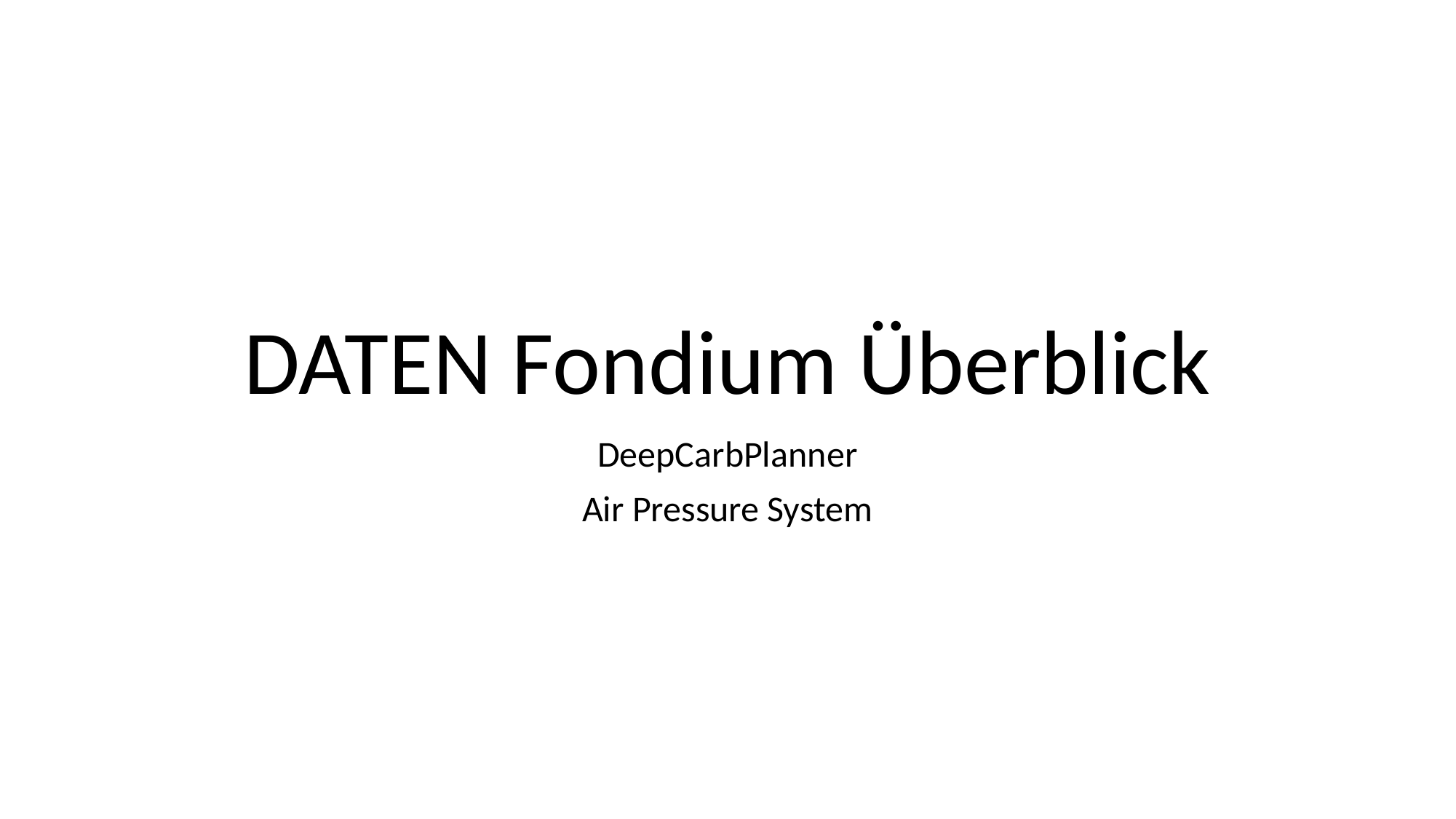

# DATEN Fondium Überblick
DeepCarbPlanner
Air Pressure System